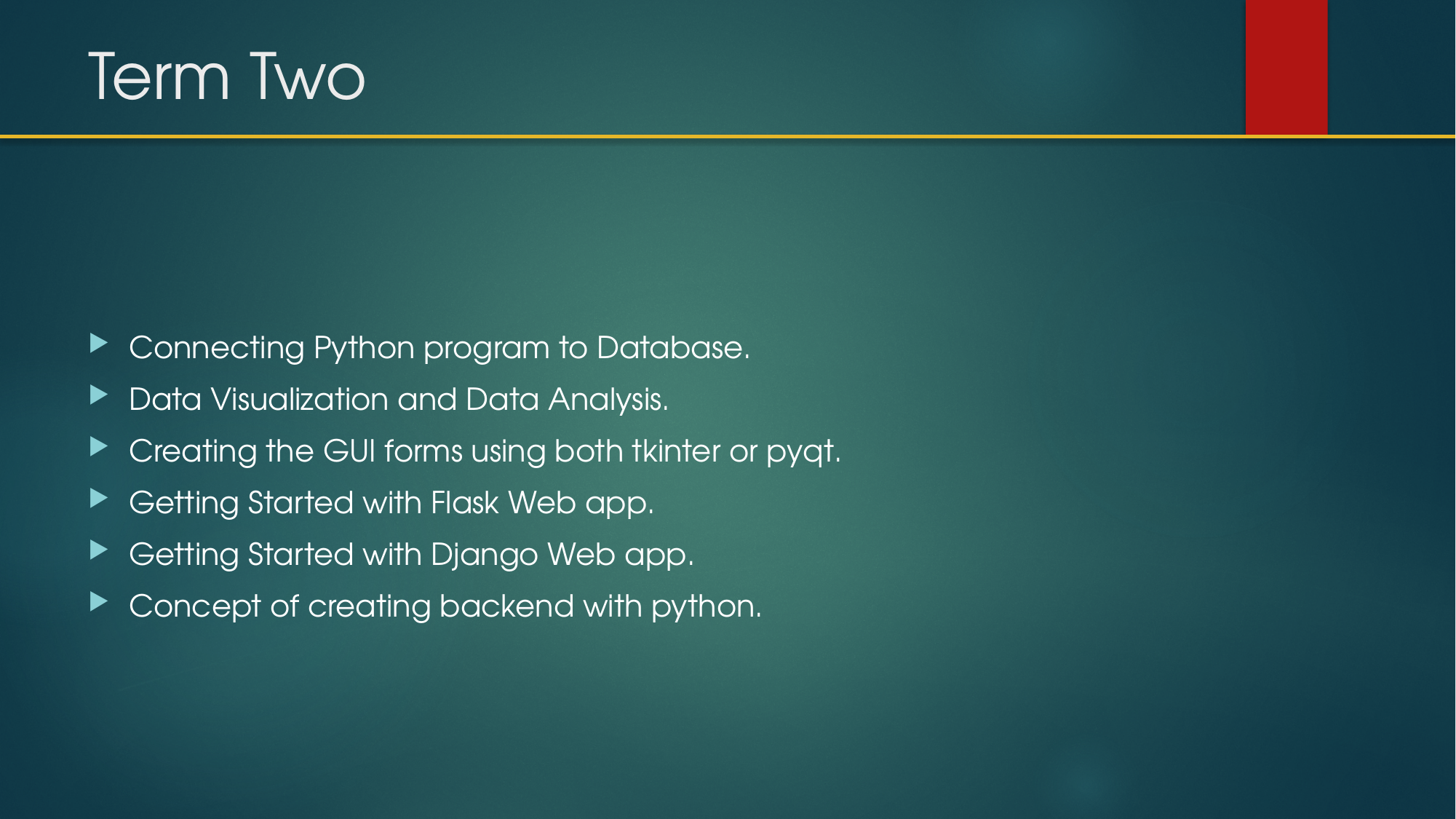

# Term Two
Connecting Python program to Database.
Data Visualization and Data Analysis.
Creating the GUI forms using both tkinter or pyqt.
Getting Started with Flask Web app.
Getting Started with Django Web app.
Concept of creating backend with python.